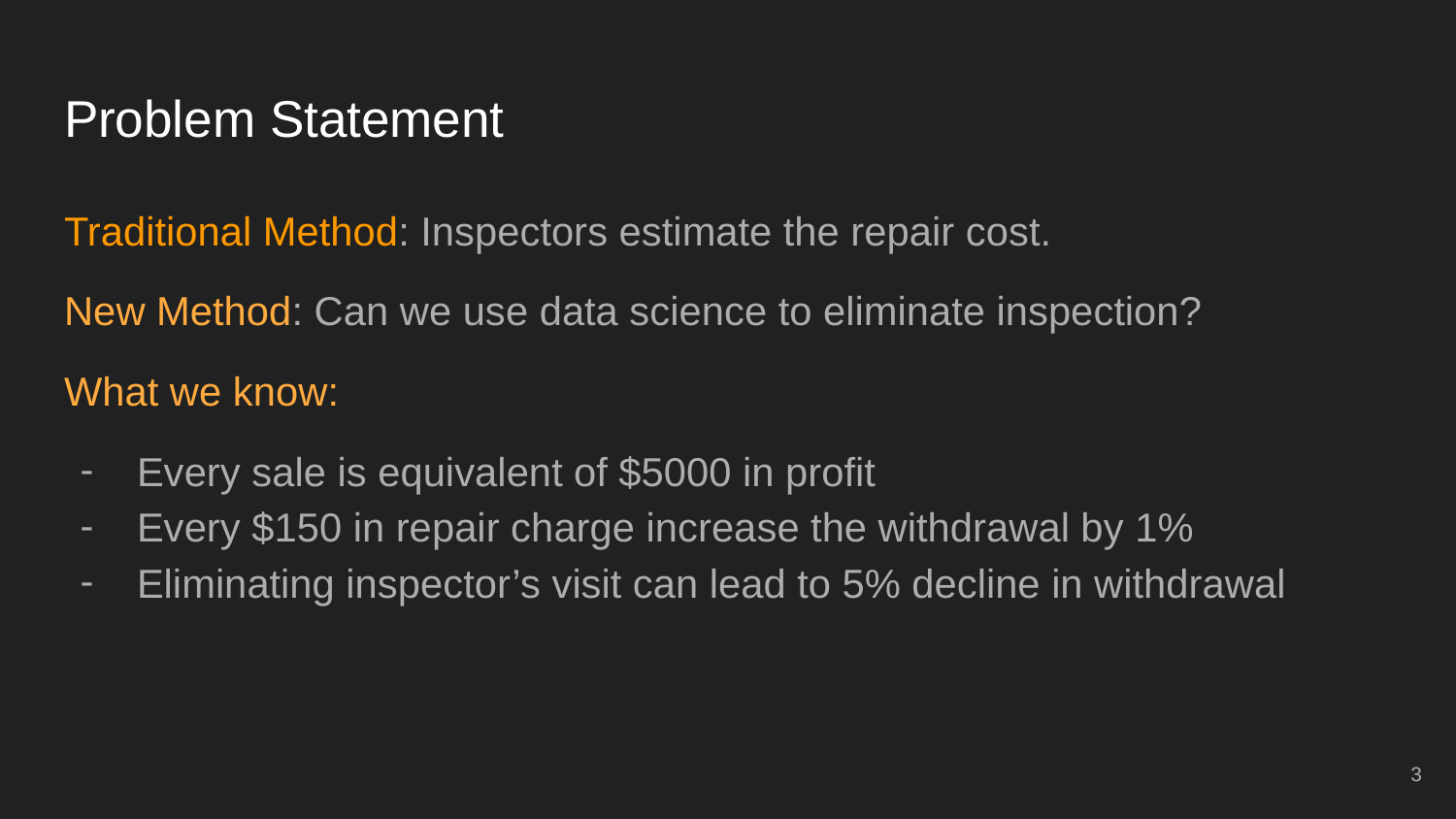

# Problem Statement
Traditional Method: Inspectors estimate the repair cost.
New Method: Can we use data science to eliminate inspection?
What we know:
Every sale is equivalent of $5000 in profit
Every $150 in repair charge increase the withdrawal by 1%
Eliminating inspector’s visit can lead to 5% decline in withdrawal
3